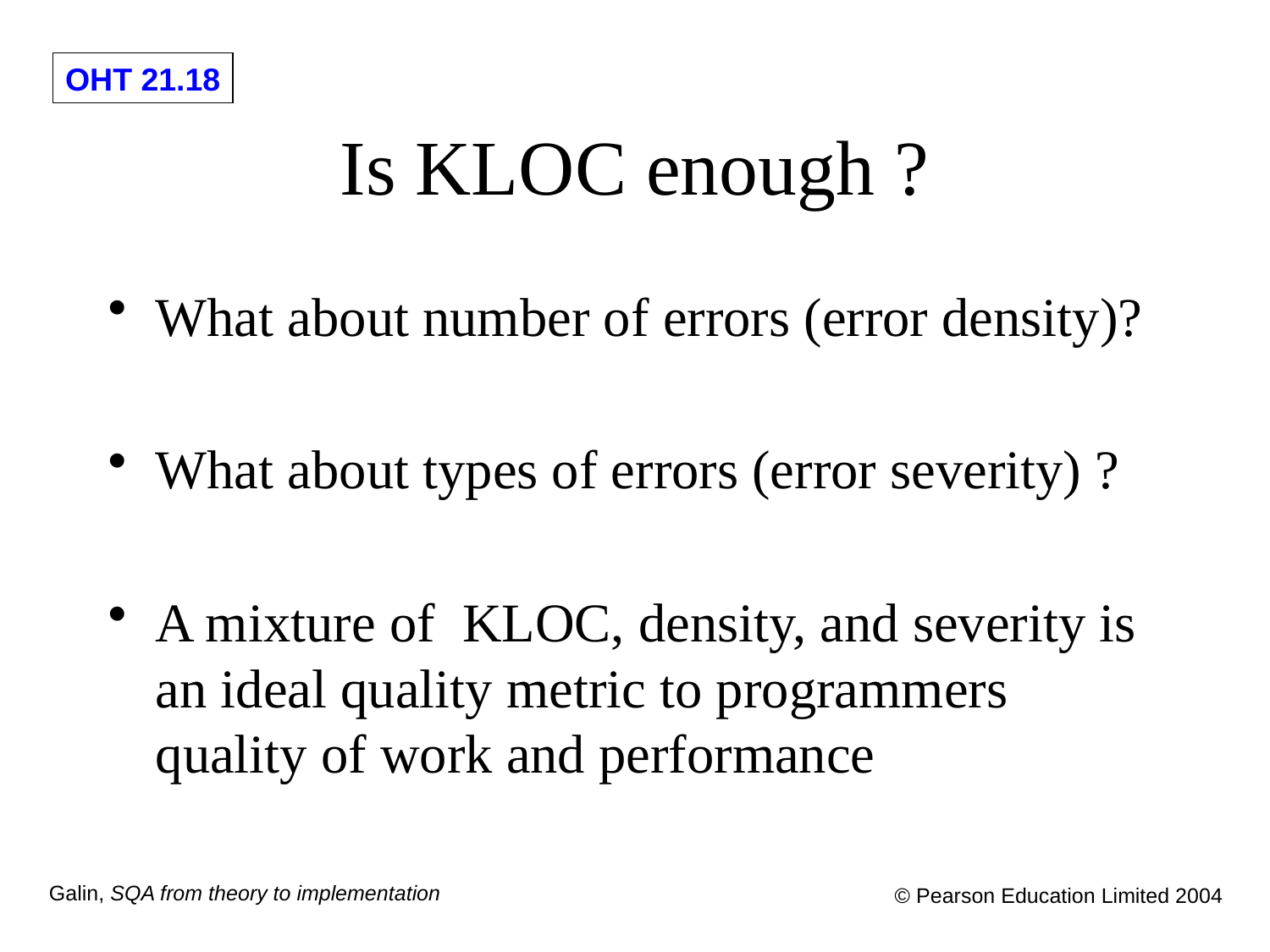

# Is KLOC enough ?
What about number of errors (error density)?

What about types of errors (error severity) ?

A mixture of  KLOC, density, and severity is an ideal quality metric to programmers quality of work and performance